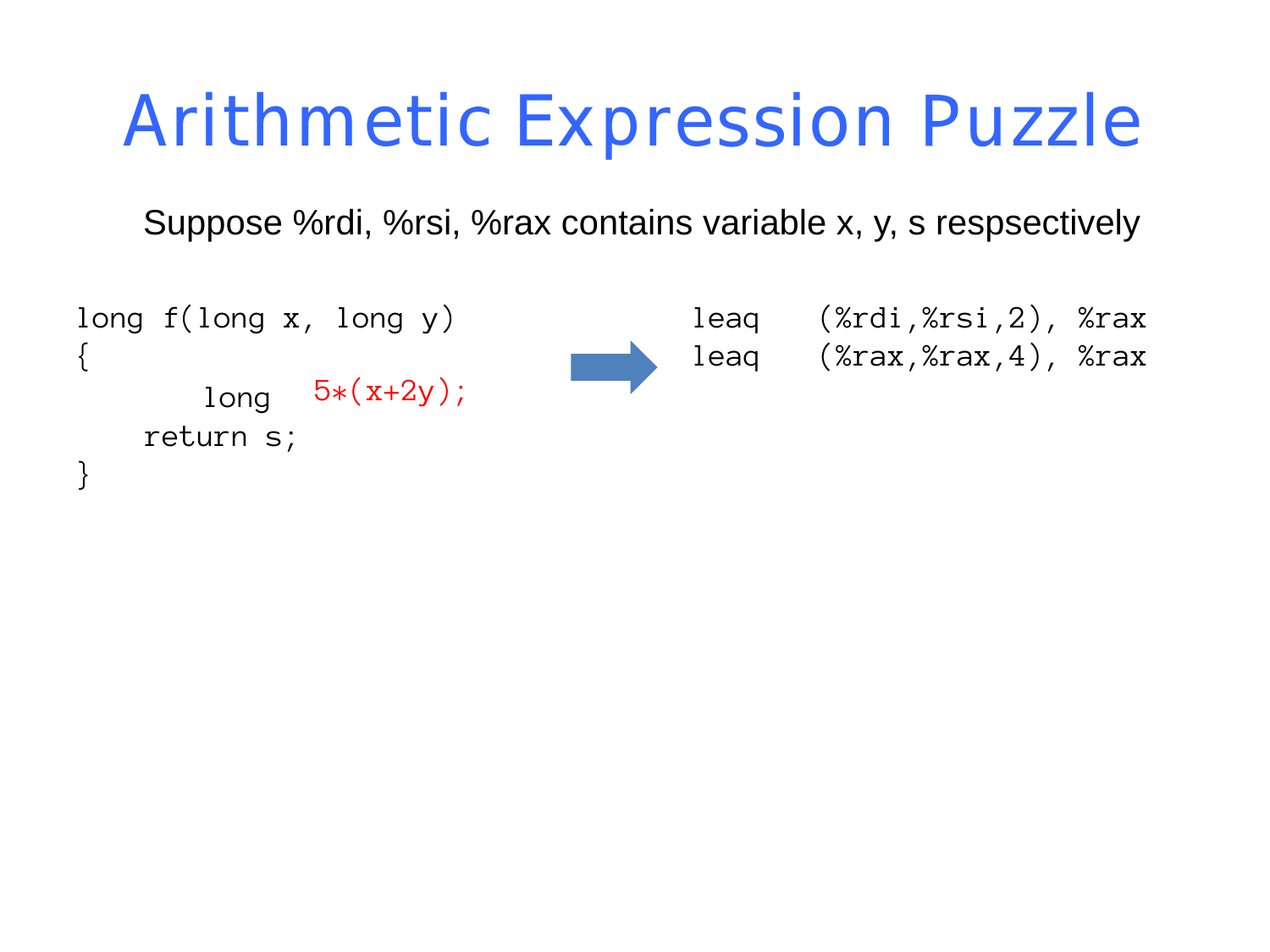

Carnegie Mellon
# Arithmetic Expression Puzzle
Suppose %rdi, %rsi, %rax contains variable x, y, s respsectively
long f(long x, long y)
{
	long s = ??;
    return s;
}
leaq	(%rdi,%rsi,2), %rax
leaq	(%rax,%rax,4), %rax

5*(x+2y);